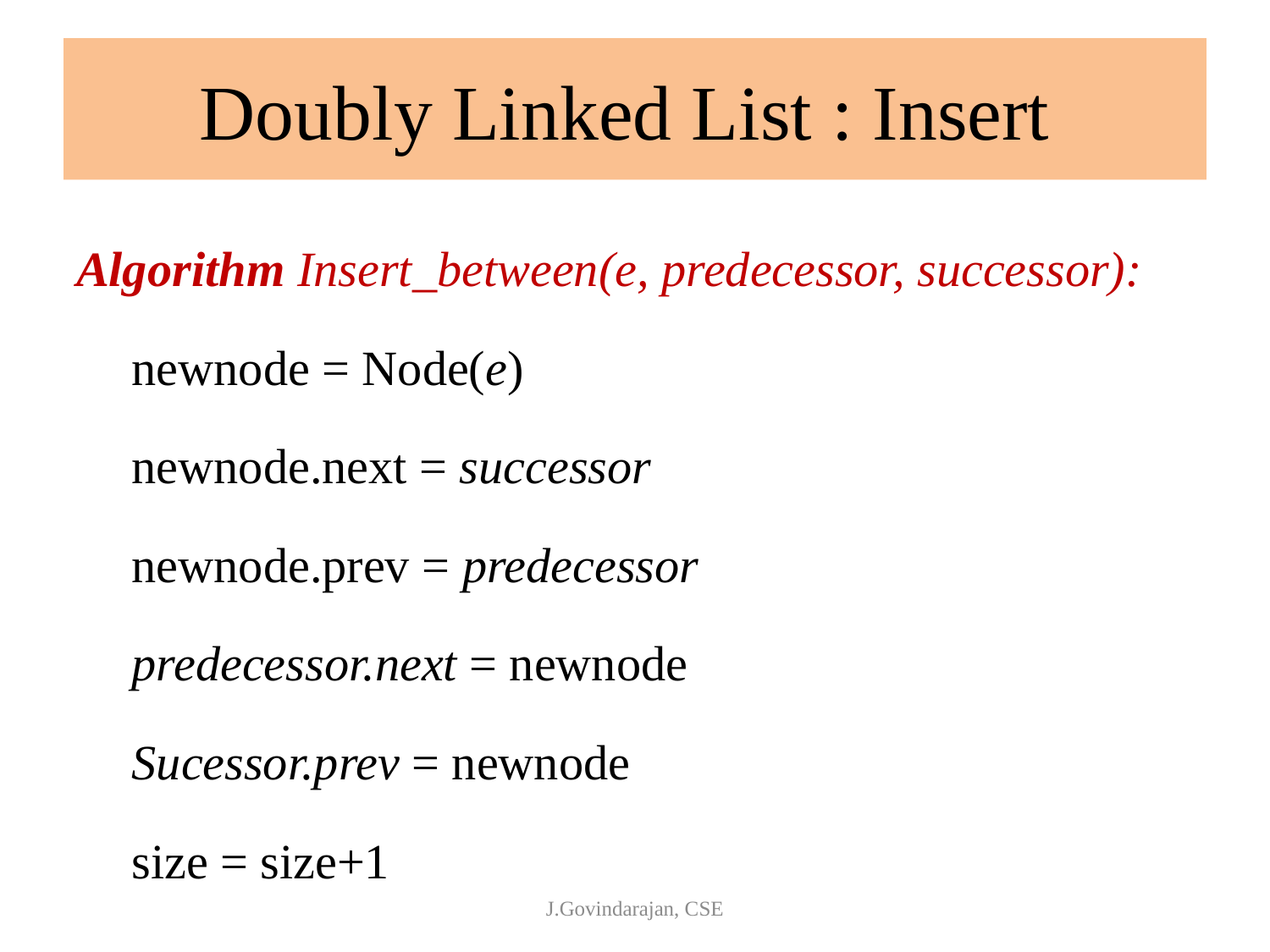

# Doubly Linked List : Insert
Algorithm Insert_between(e, predecessor, successor):
newnode = Node(e)
newnode.next = successor
newnode.prev = predecessor
predecessor.next = newnode
Sucessor.prev = newnode
size = size+1

J.Govindarajan, CSE